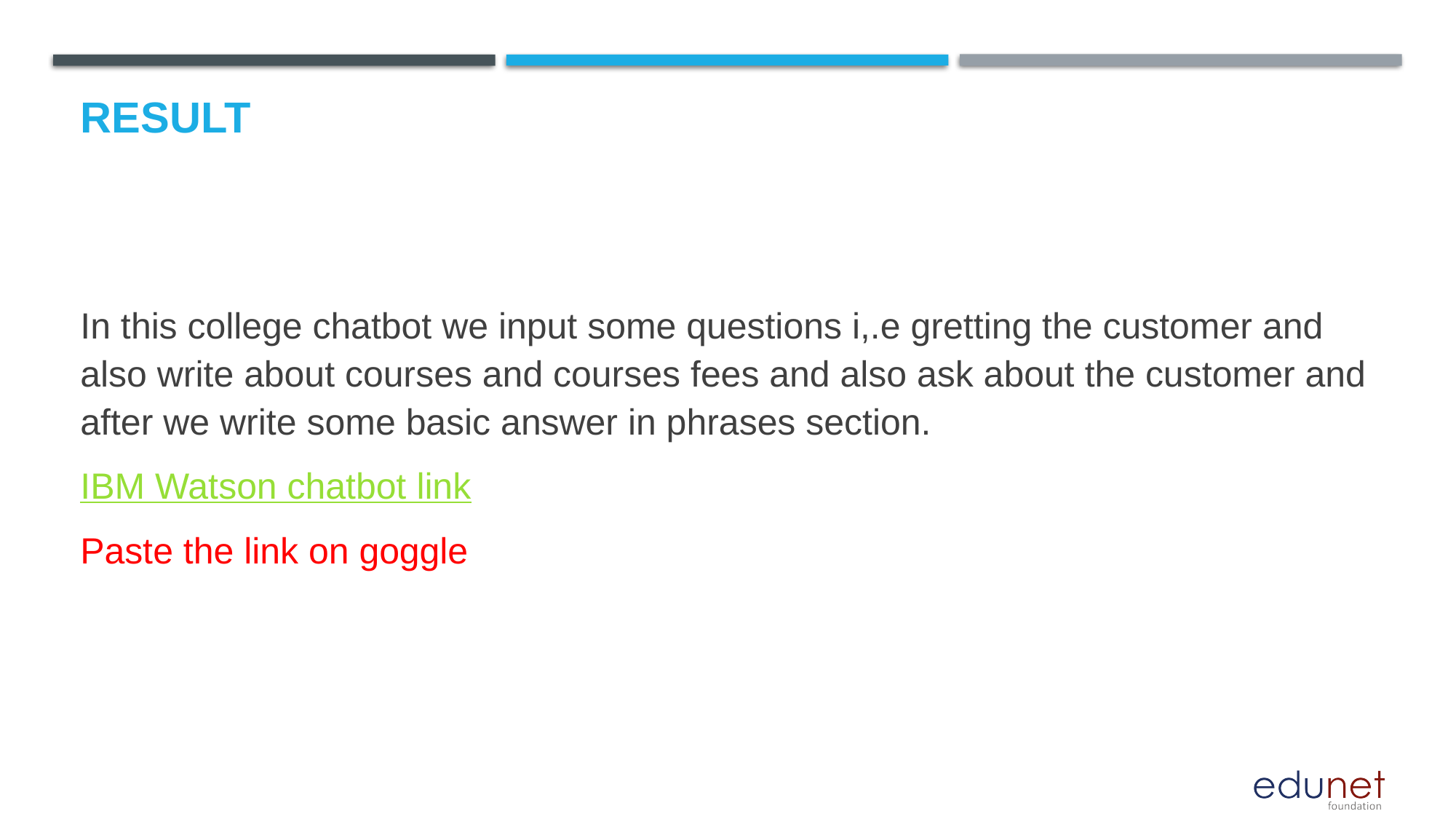

# Result
In this college chatbot we input some questions i,.e gretting the customer and also write about courses and courses fees and also ask about the customer and after we write some basic answer in phrases section.
IBM Watson chatbot link
Paste the link on goggle